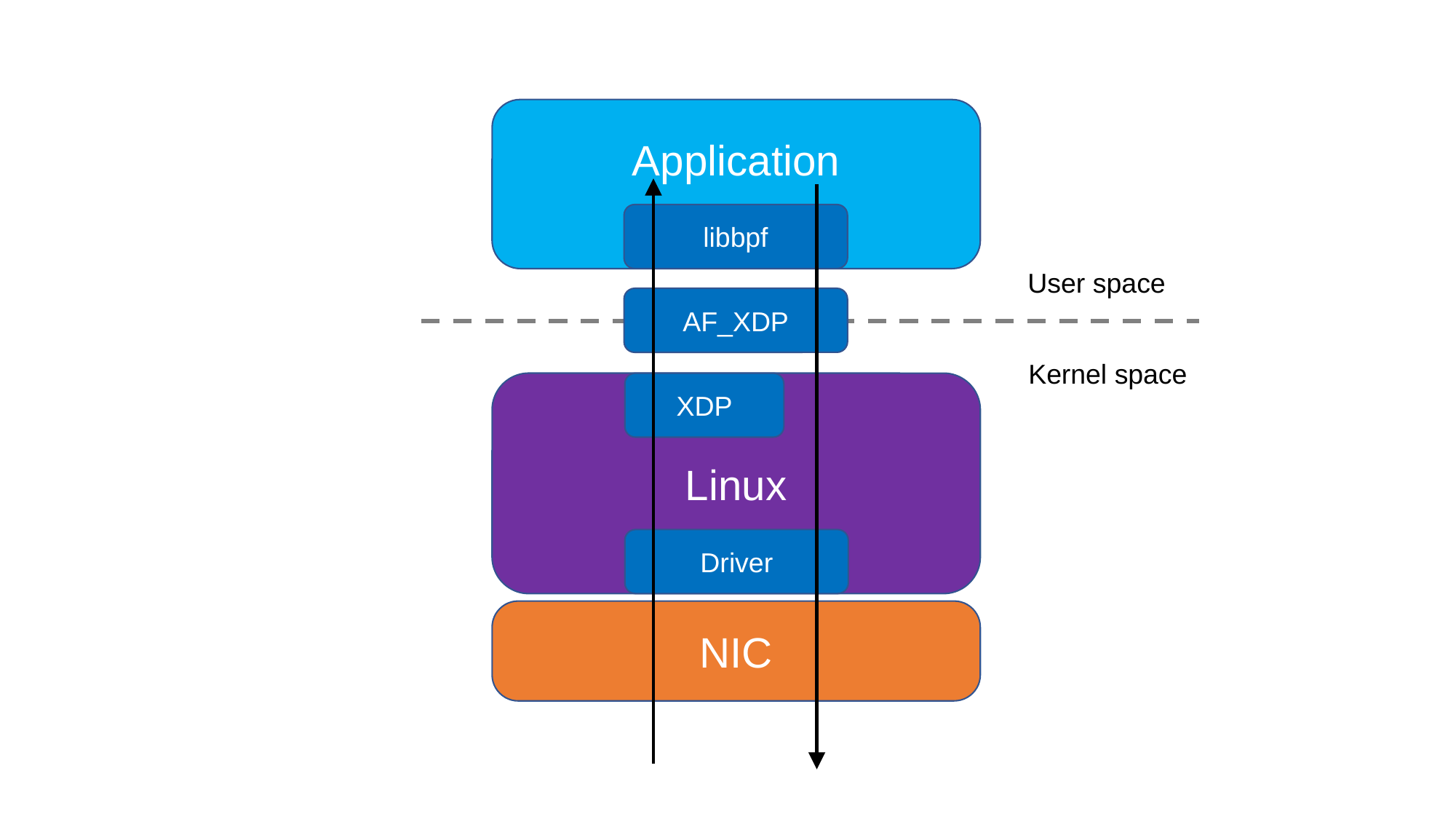

Application

libbpf
User space
AF_XDP
Kernel space
Linux
XDP
Driver
NIC